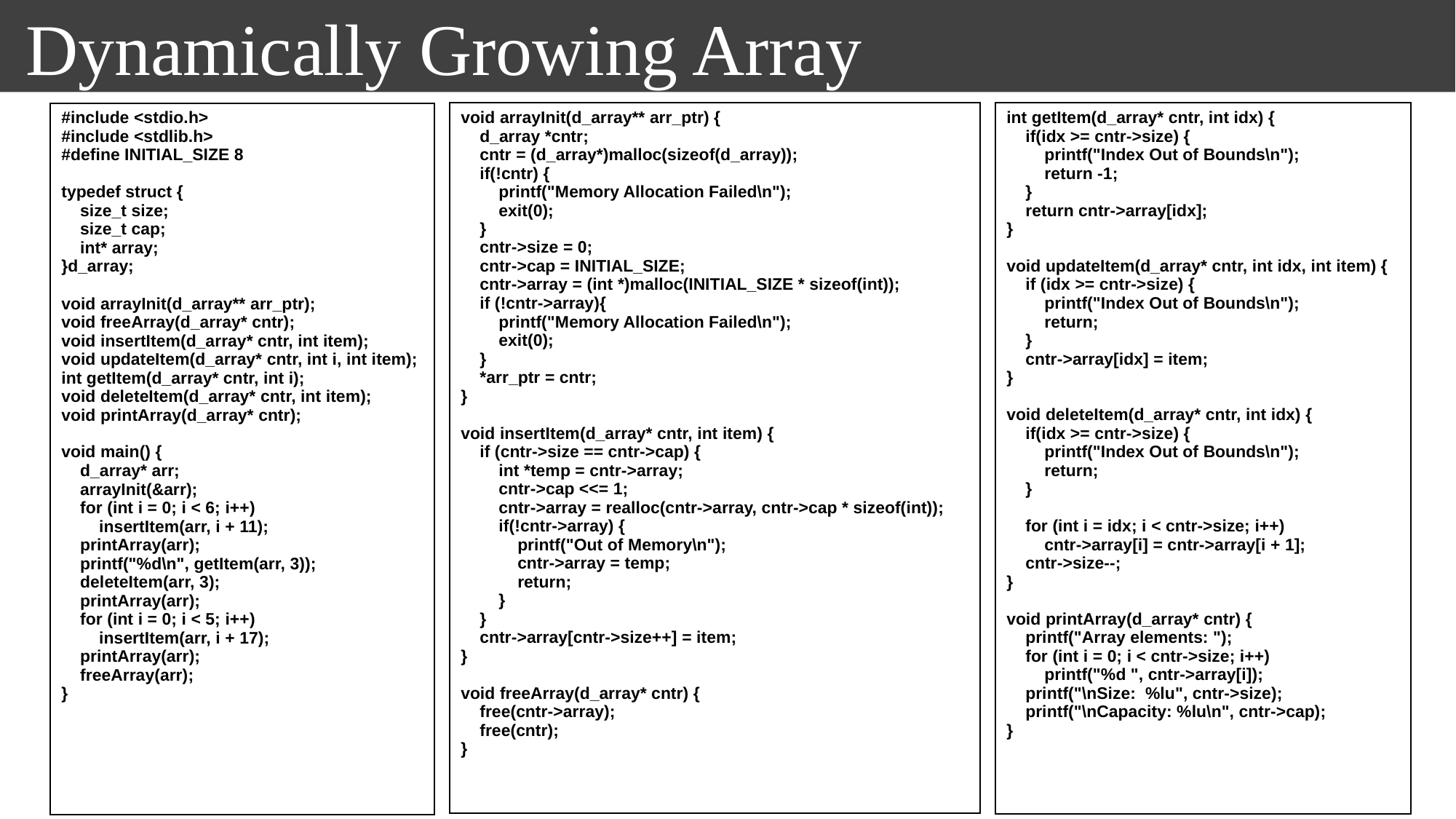

Dynamically Growing Array
| int getItem(d\_array\* cntr, int idx) {     if(idx >= cntr->size) {         printf("Index Out of Bounds\n");         return -1;     }     return cntr->array[idx]; }    void updateItem(d\_array\* cntr, int idx, int item) {     if (idx >= cntr->size) {         printf("Index Out of Bounds\n");         return;     }     cntr->array[idx] = item; }    void deleteItem(d\_array\* cntr, int idx) {     if(idx >= cntr->size) {         printf("Index Out of Bounds\n");         return;     }        for (int i = idx; i < cntr->size; i++)         cntr->array[i] = cntr->array[i + 1];     cntr->size--; } void printArray(d\_array\* cntr) {     printf("Array elements: ");     for (int i = 0; i < cntr->size; i++)         printf("%d ", cntr->array[i]);     printf("\nSize: %lu", cntr->size);     printf("\nCapacity: %lu\n", cntr->cap); } |
| --- |
| void arrayInit(d\_array\*\* arr\_ptr) {     d\_array \*cntr;     cntr = (d\_array\*)malloc(sizeof(d\_array));     if(!cntr) {         printf("Memory Allocation Failed\n");         exit(0);     }     cntr->size = 0;     cntr->cap = INITIAL\_SIZE;     cntr->array = (int \*)malloc(INITIAL\_SIZE \* sizeof(int));     if (!cntr->array){         printf("Memory Allocation Failed\n");         exit(0);     }     \*arr\_ptr = cntr; } void insertItem(d\_array\* cntr, int item) {     if (cntr->size == cntr->cap) {         int \*temp = cntr->array;         cntr->cap <<= 1;         cntr->array = realloc(cntr->array, cntr->cap \* sizeof(int));         if(!cntr->array) {             printf("Out of Memory\n");             cntr->array = temp;             return;         }     }     cntr->array[cntr->size++] = item; } void freeArray(d\_array\* cntr) {     free(cntr->array);     free(cntr); } |
| --- |
| #include <stdio.h> #include <stdlib.h>    #define INITIAL\_SIZE 8 typedef struct {     size\_t size;     size\_t cap;     int\* array; }d\_array; void arrayInit(d\_array\*\* arr\_ptr); void freeArray(d\_array\* cntr); void insertItem(d\_array\* cntr, int item); void updateItem(d\_array\* cntr, int i, int item); int getItem(d\_array\* cntr, int i); void deleteItem(d\_array\* cntr, int item); void printArray(d\_array\* cntr);    void main() {     d\_array\* arr;     arrayInit(&arr);     for (int i = 0; i < 6; i++)         insertItem(arr, i + 11);     printArray(arr);     printf("%d\n", getItem(arr, 3));     deleteItem(arr, 3);     printArray(arr);     for (int i = 0; i < 5; i++)         insertItem(arr, i + 17);     printArray(arr);     freeArray(arr); } |
| --- |